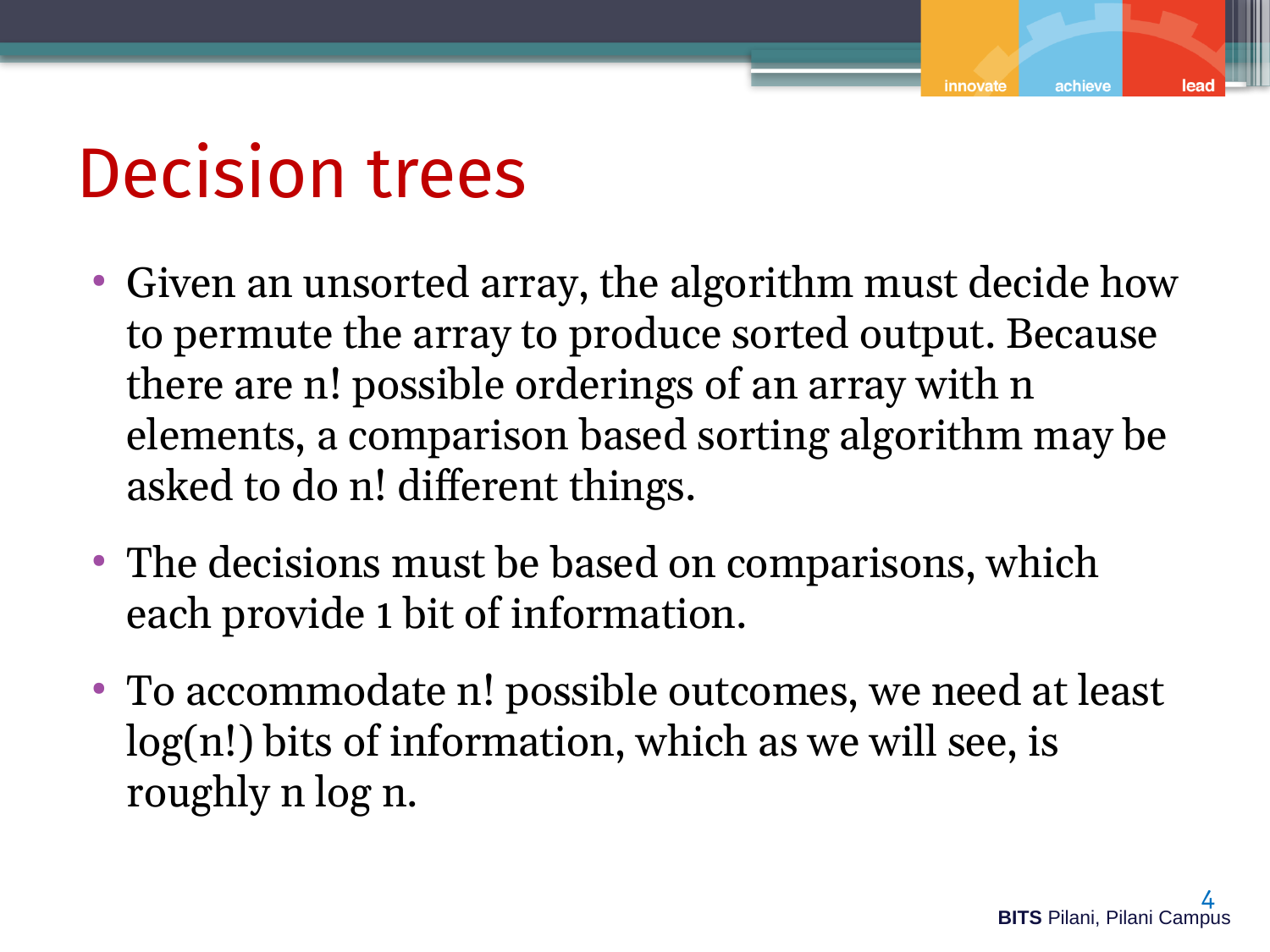

# Decision trees
Given an unsorted array, the algorithm must decide how to permute the array to produce sorted output. Because there are n! possible orderings of an array with n elements, a comparison based sorting algorithm may be asked to do n! different things.
The decisions must be based on comparisons, which each provide 1 bit of information.
To accommodate n! possible outcomes, we need at least log(n!) bits of information, which as we will see, is roughly n log n.
4